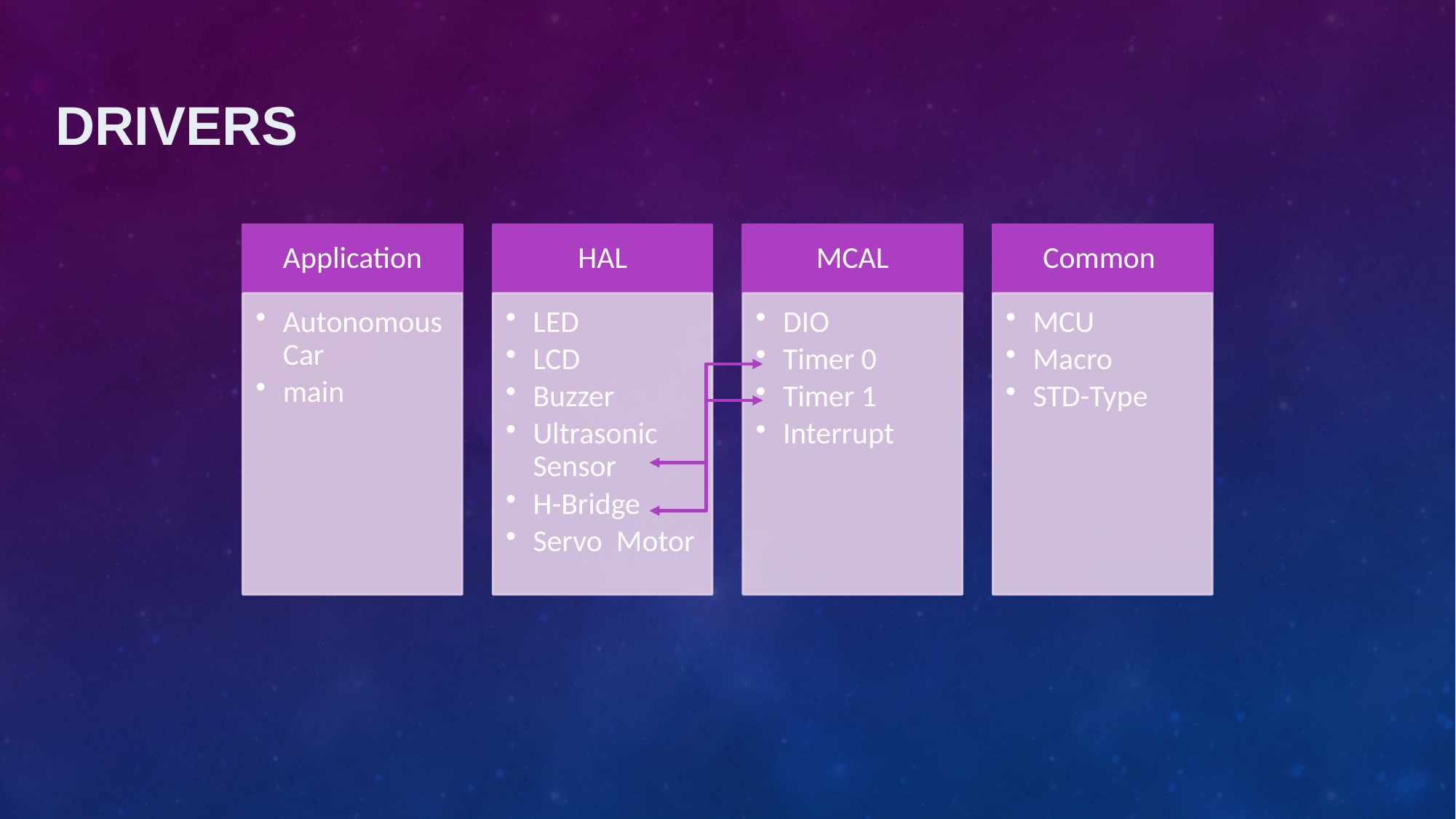

# Drivers
Application
Autonomous Car
main
HAL
LED
LCD
Buzzer
Ultrasonic Sensor
H-Bridge
Servo  Motor
MCAL
DIO
Timer 0
Timer 1
Interrupt
Common
MCU
Macro
STD-Type